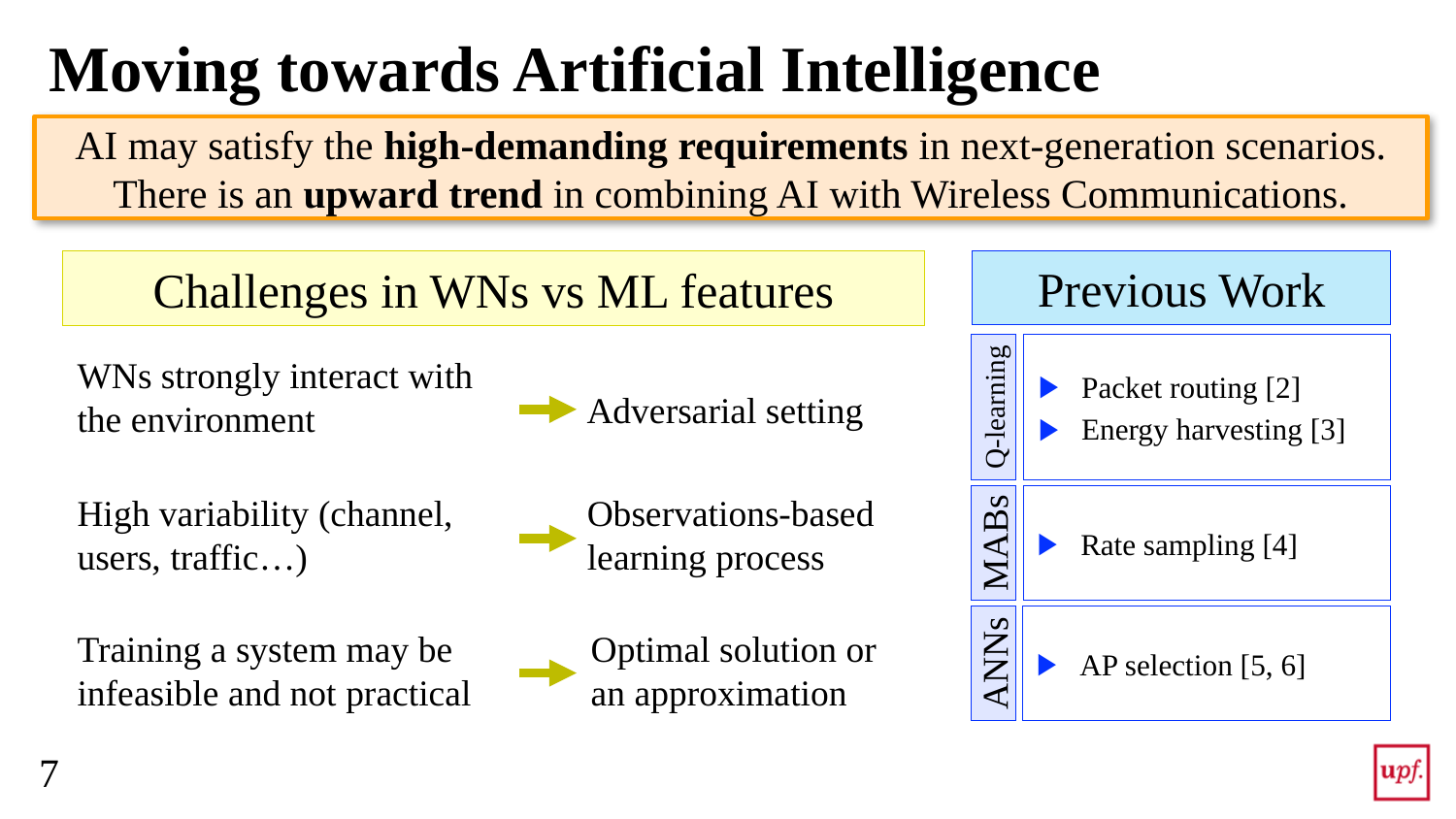

Challenges in WNs vs ML features
# Moving towards Artificial Intelligence
Previous Work
AI may satisfy the high-demanding requirements in next-generation scenarios. There is an upward trend in combining AI with Wireless Communications.
Q-learning
Packet routing [2]
Energy harvesting [3]
WNs strongly interact with the environment
Adversarial setting
High variability (channel, users, traffic…)
Observations-based learning process
MABs
Rate sampling [4]
ANNs
AP selection [5, 6]
Training a system may be infeasible and not practical
Optimal solution or an approximation
7